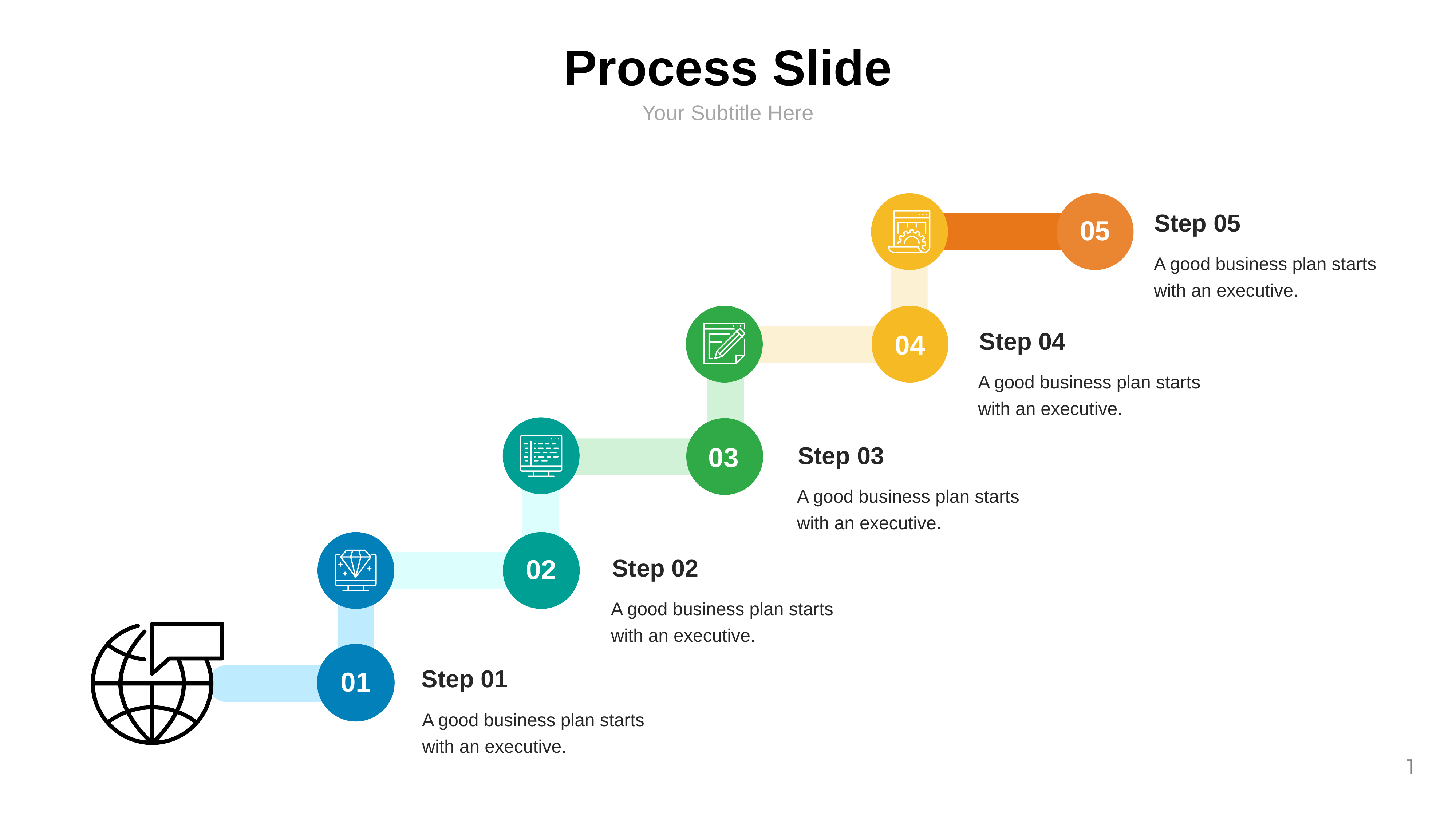

Process Slide
Your Subtitle Here

Step 05

05

A good business plan starts with an executive.

Step 04
04

A good business plan starts with an executive.

03
Step 03

A good business plan starts with an executive.

02

Step 02

A good business plan starts with an executive.

Step 01
01

A good business plan starts with an executive.